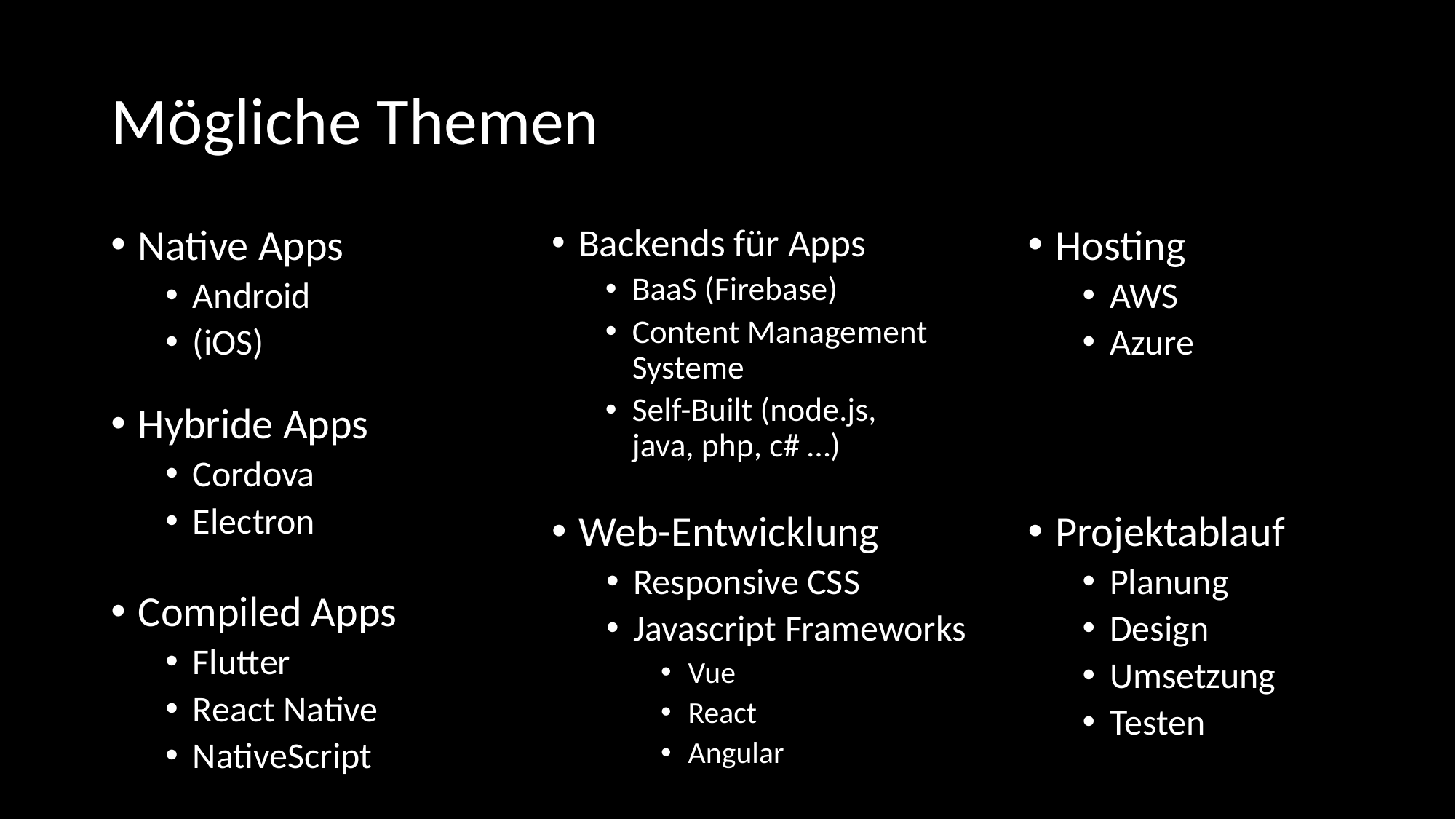

# Mögliche Themen
Hosting
AWS
Azure
Native Apps
Android
(iOS)
Backends für Apps
BaaS (Firebase)
Content Management Systeme
Self-Built (node.js, java, php, c# …)
Hybride Apps
Cordova
Electron
Projektablauf
Planung
Design
Umsetzung
Testen
Web-Entwicklung
Responsive CSS
Javascript Frameworks
Vue
React
Angular
Compiled Apps
Flutter
React Native
NativeScript